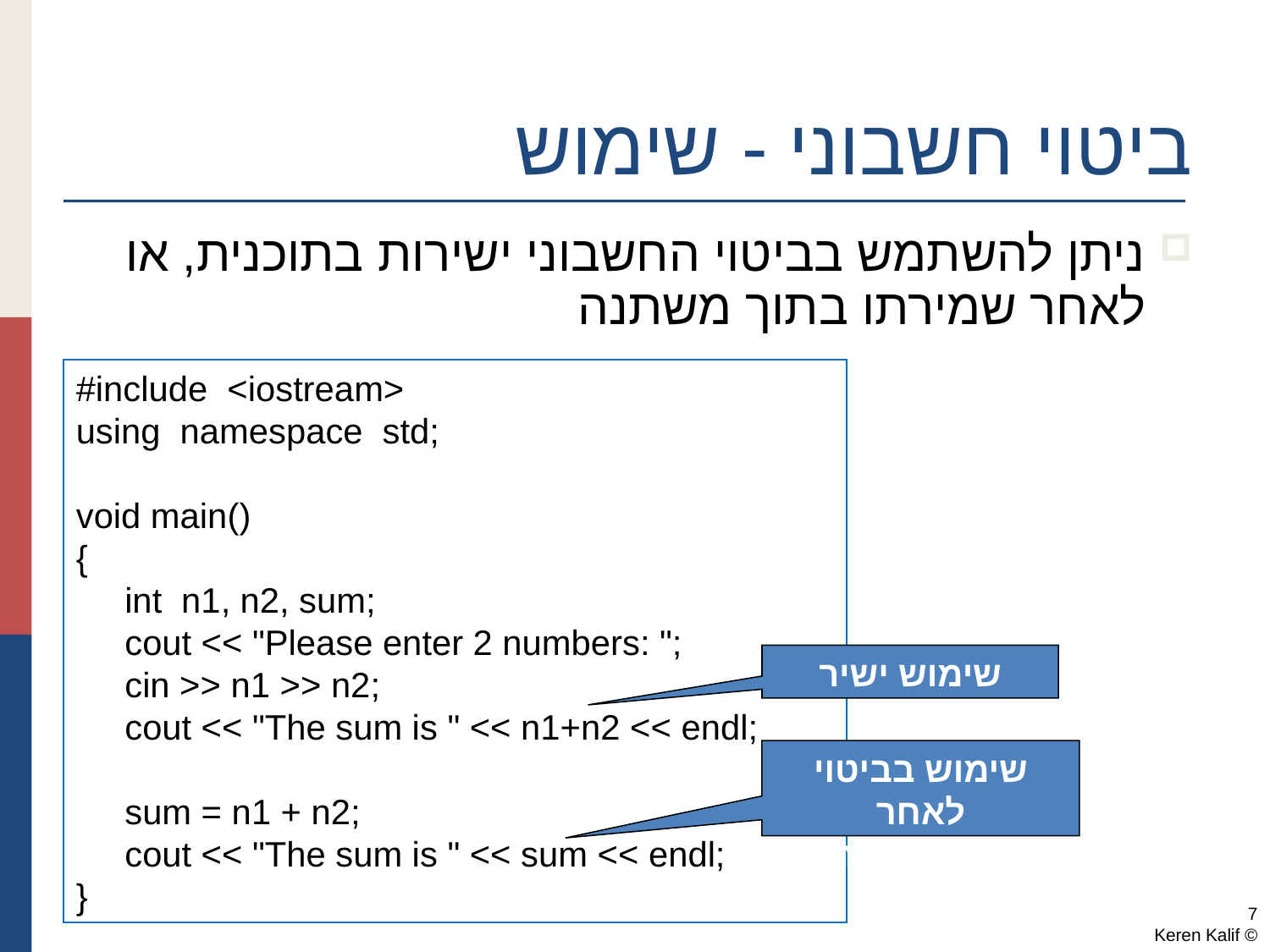

# ביטוי חשבוני - שימוש
ניתן להשתמש בביטוי החשבוני ישירות בתוכנית, או לאחר שמירתו בתוך משתנה
#include  <iostream>
using  namespace  std;

void main()
{
     int  n1, n2, sum;
     cout << "Please enter 2 numbers: ";
     cin >> n1 >> n2;
     cout << "The sum is " << n1+n2 << endl;

     sum = n1 + n2;
     cout << "The sum is " << sum << endl;
}
שימוש ישיר בביטוי
שימוש בביטוי לאחר
 שמירתו במשתנה